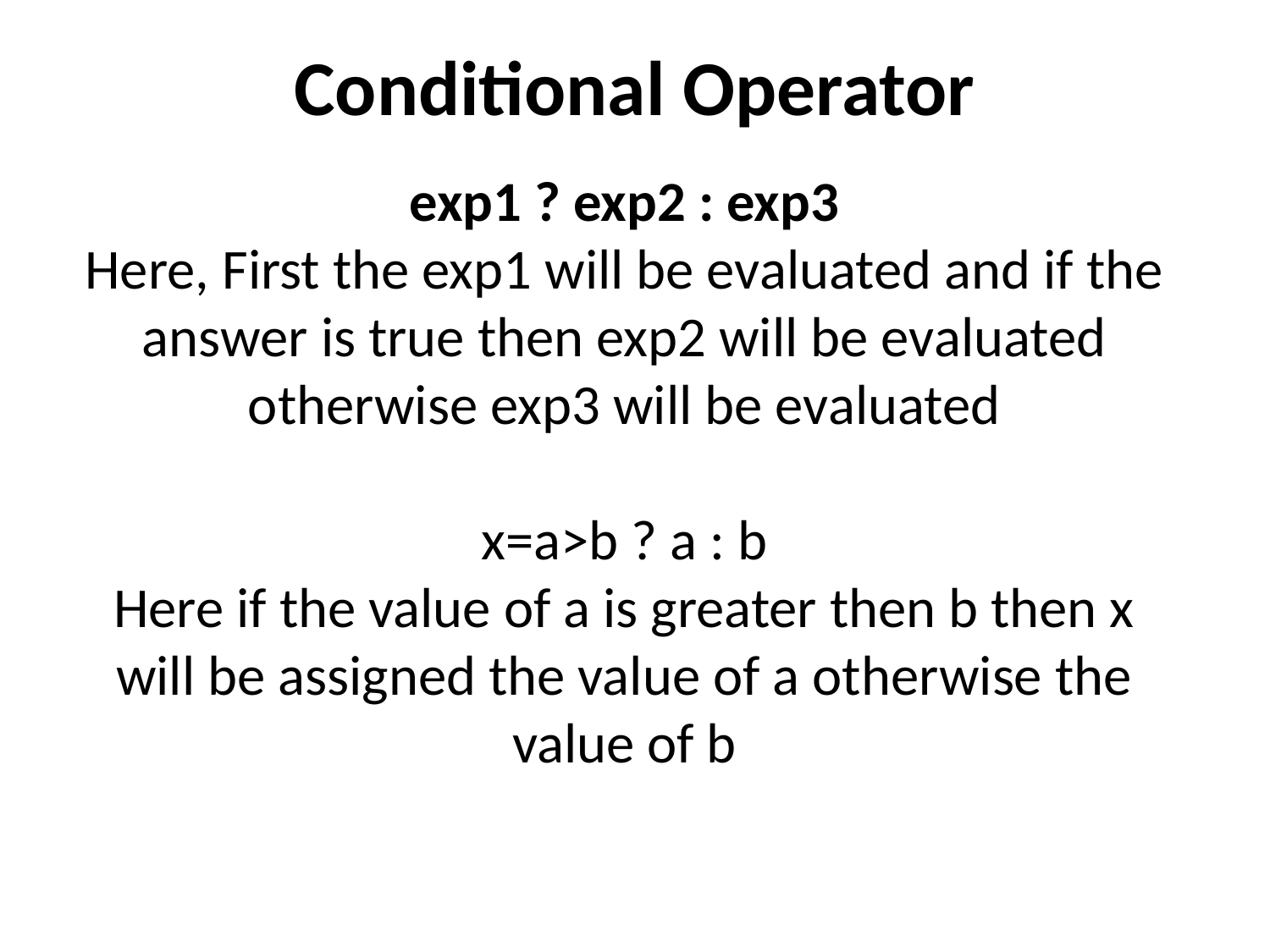

# Conditional Operator
exp1 ? exp2 : exp3
Here, First the exp1 will be evaluated and if the answer is true then exp2 will be evaluated otherwise exp3 will be evaluated

x=a>b ? a : b
Here if the value of a is greater then b then x will be assigned the value of a otherwise the value of b